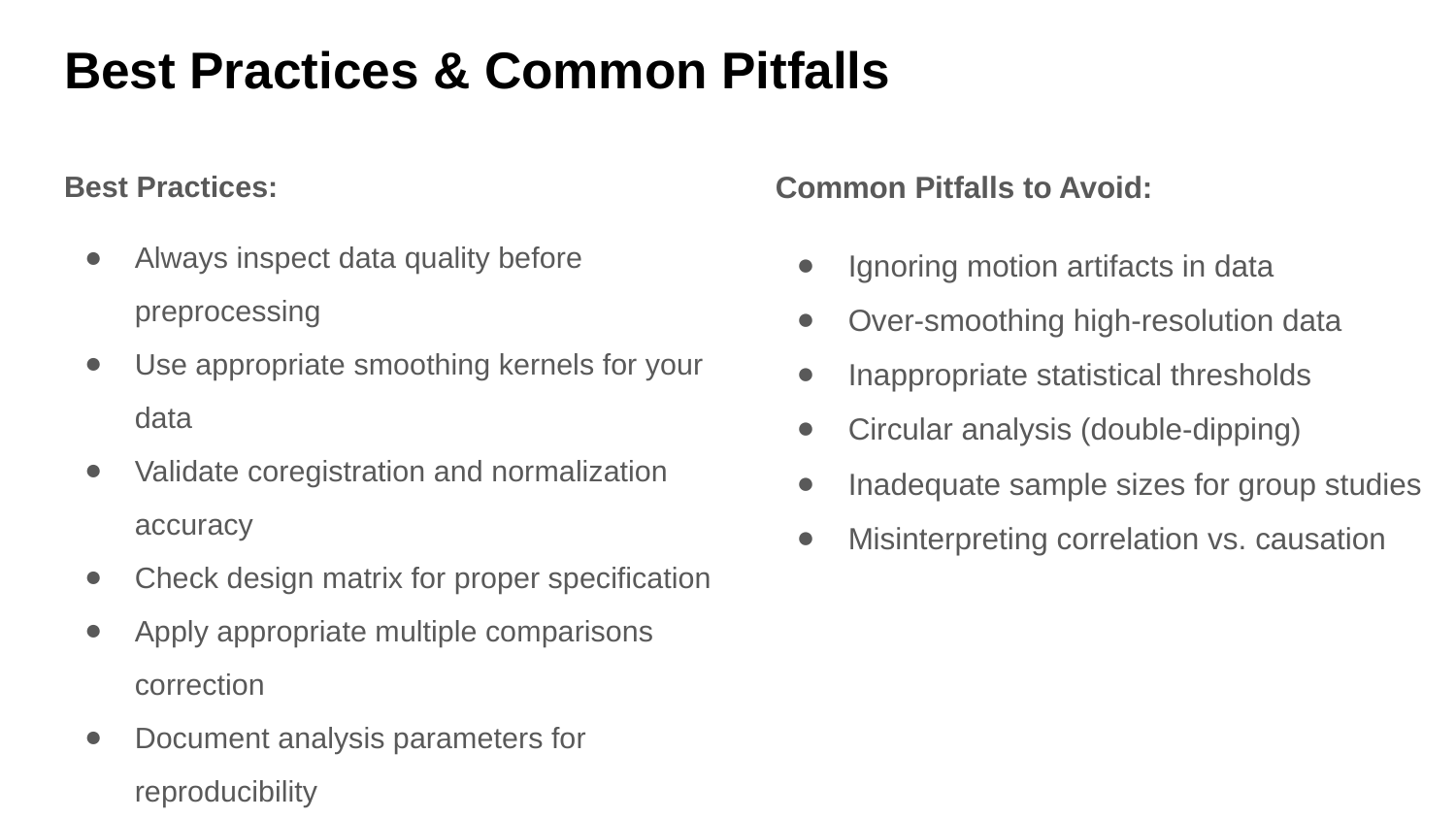

# Best Practices & Common Pitfalls

Best Practices:
Always inspect data quality before preprocessing
Use appropriate smoothing kernels for your data
Validate coregistration and normalization accuracy
Check design matrix for proper specification
Apply appropriate multiple comparisons correction
Document analysis parameters for reproducibility
Common Pitfalls to Avoid:
Ignoring motion artifacts in data
Over-smoothing high-resolution data
Inappropriate statistical thresholds
Circular analysis (double-dipping)
Inadequate sample sizes for group studies
Misinterpreting correlation vs. causation